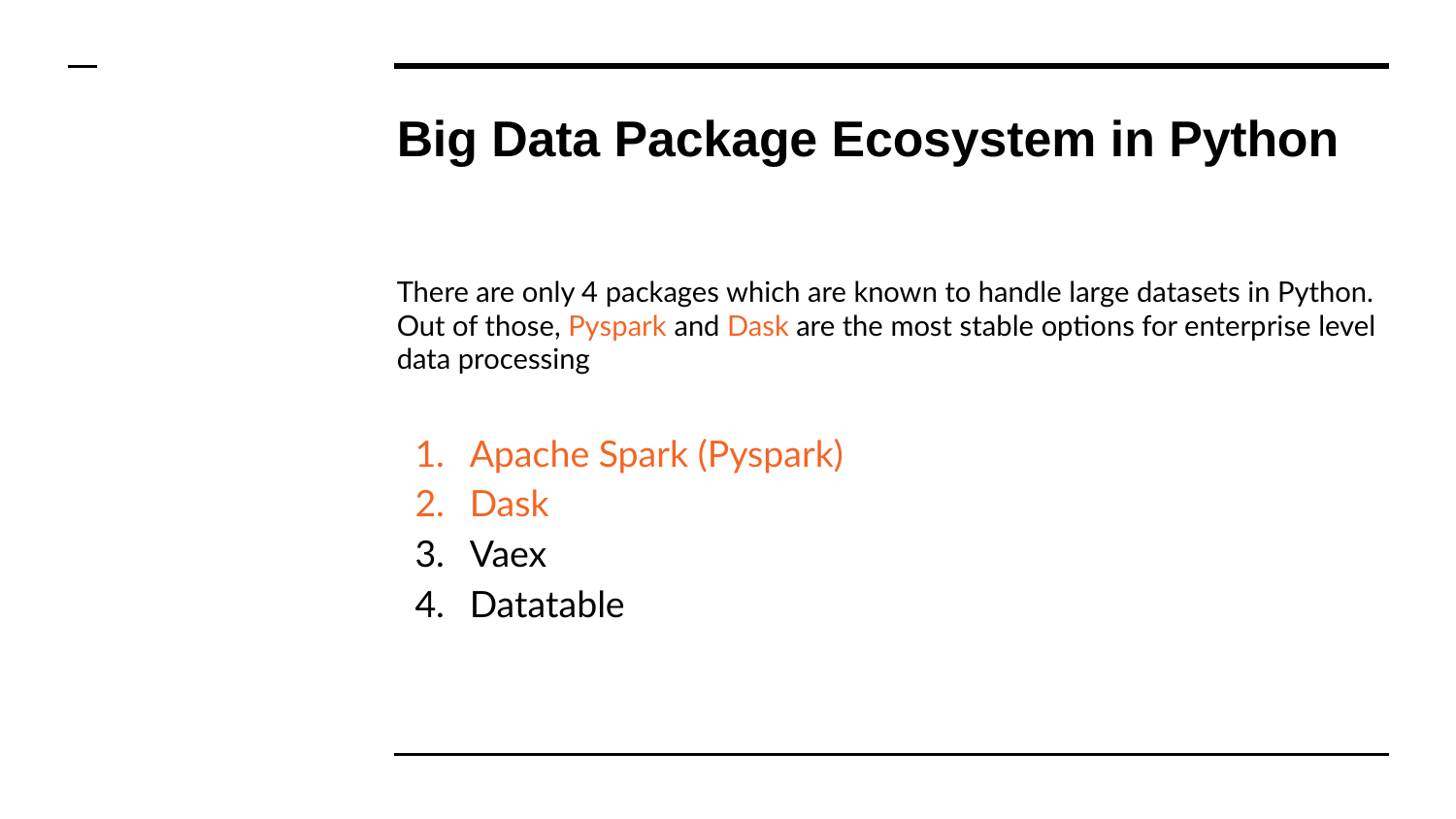

# Big Data Package Ecosystem in Python
There are only 4 packages which are known to handle large datasets in Python. Out of those, Pyspark and Dask are the most stable options for enterprise level data processing
Apache Spark (Pyspark)
Dask
Vaex
Datatable